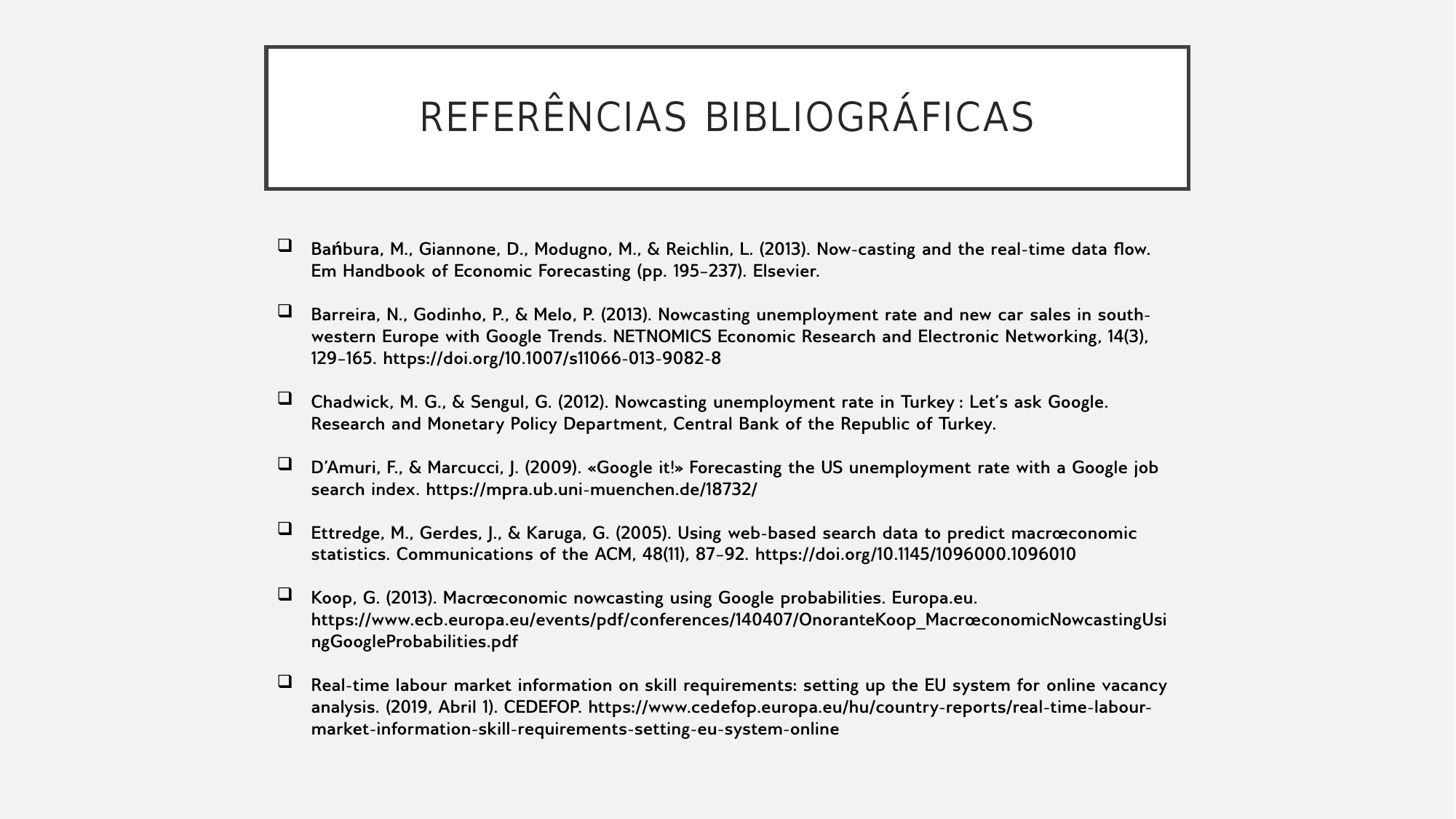

# Referências Bibliográficas
Bańbura, M., Giannone, D., Modugno, M., & Reichlin, L. (2013). Now-casting and the real-time data flow. Em Handbook of Economic Forecasting (pp. 195–237). Elsevier.

Barreira, N., Godinho, P., & Melo, P. (2013). Nowcasting unemployment rate and new car sales in south-western Europe with Google Trends. NETNOMICS Economic Research and Electronic Networking, 14(3), 129–165. https://doi.org/10.1007/s11066-013-9082-8

Chadwick, M. G., & Sengul, G. (2012). Nowcasting unemployment rate in Turkey : Let’s ask Google. Research and Monetary Policy Department, Central Bank of the Republic of Turkey.

D’Amuri, F., & Marcucci, J. (2009). «Google it!» Forecasting the US unemployment rate with a Google job search index. https://mpra.ub.uni-muenchen.de/18732/

Ettredge, M., Gerdes, J., & Karuga, G. (2005). Using web-based search data to predict macroeconomic statistics. Communications of the ACM, 48(11), 87–92. https://doi.org/10.1145/1096000.1096010

Koop, G. (2013). Macroeconomic nowcasting using Google probabilities. Europa.eu. https://www.ecb.europa.eu/events/pdf/conferences/140407/OnoranteKoop_MacroeconomicNowcastingUsingGoogleProbabilities.pdf

Real-time labour market information on skill requirements: setting up the EU system for online vacancy analysis. (2019, Abril 1). CEDEFOP. https://www.cedefop.europa.eu/hu/country-reports/real-time-labour-market-information-skill-requirements-setting-eu-system-online